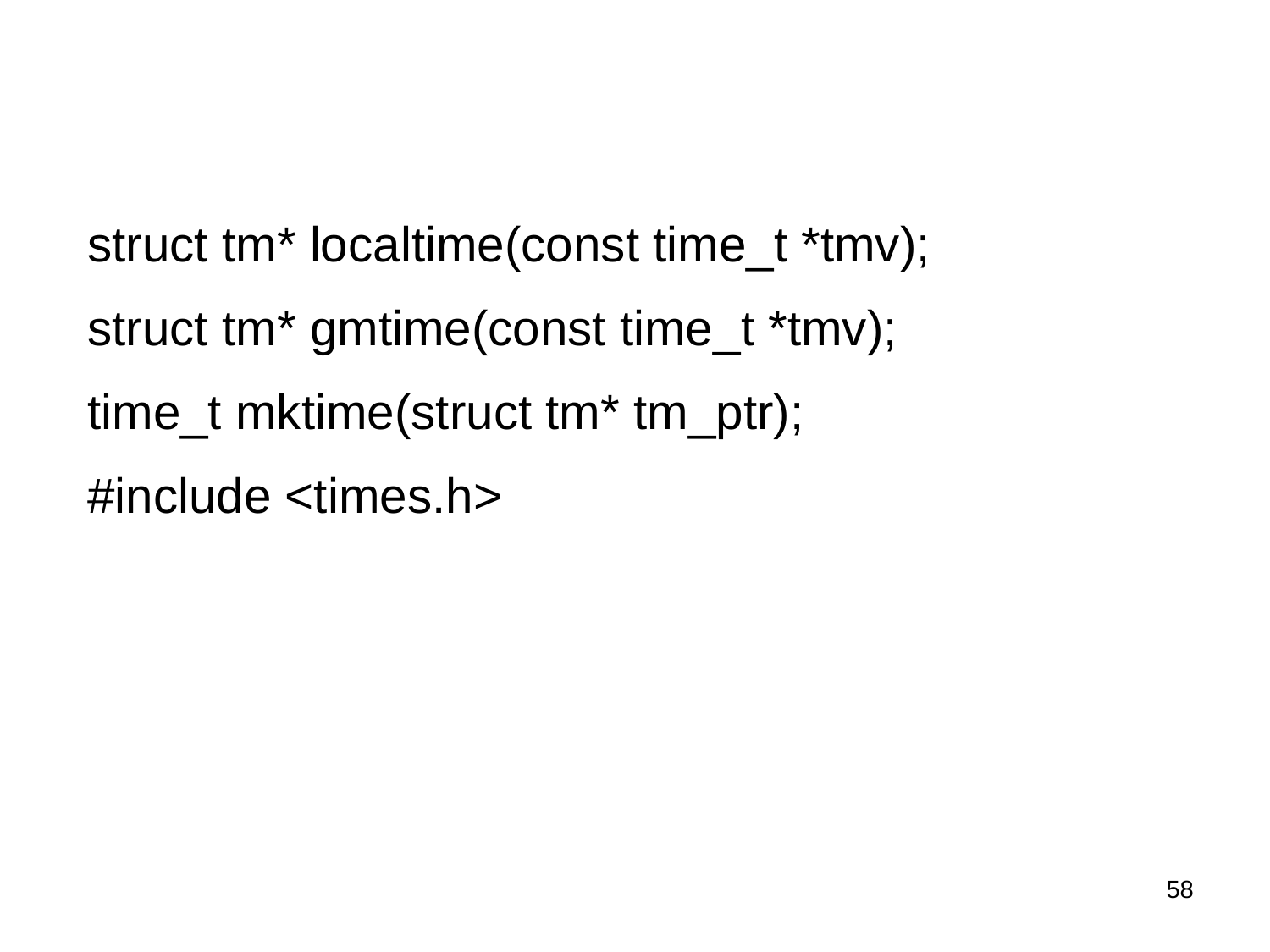

struct tm* localtime(const time_t *tmv);
struct tm* gmtime(const time_t *tmv);
time_t mktime(struct tm* tm_ptr);
#include <times.h>
58